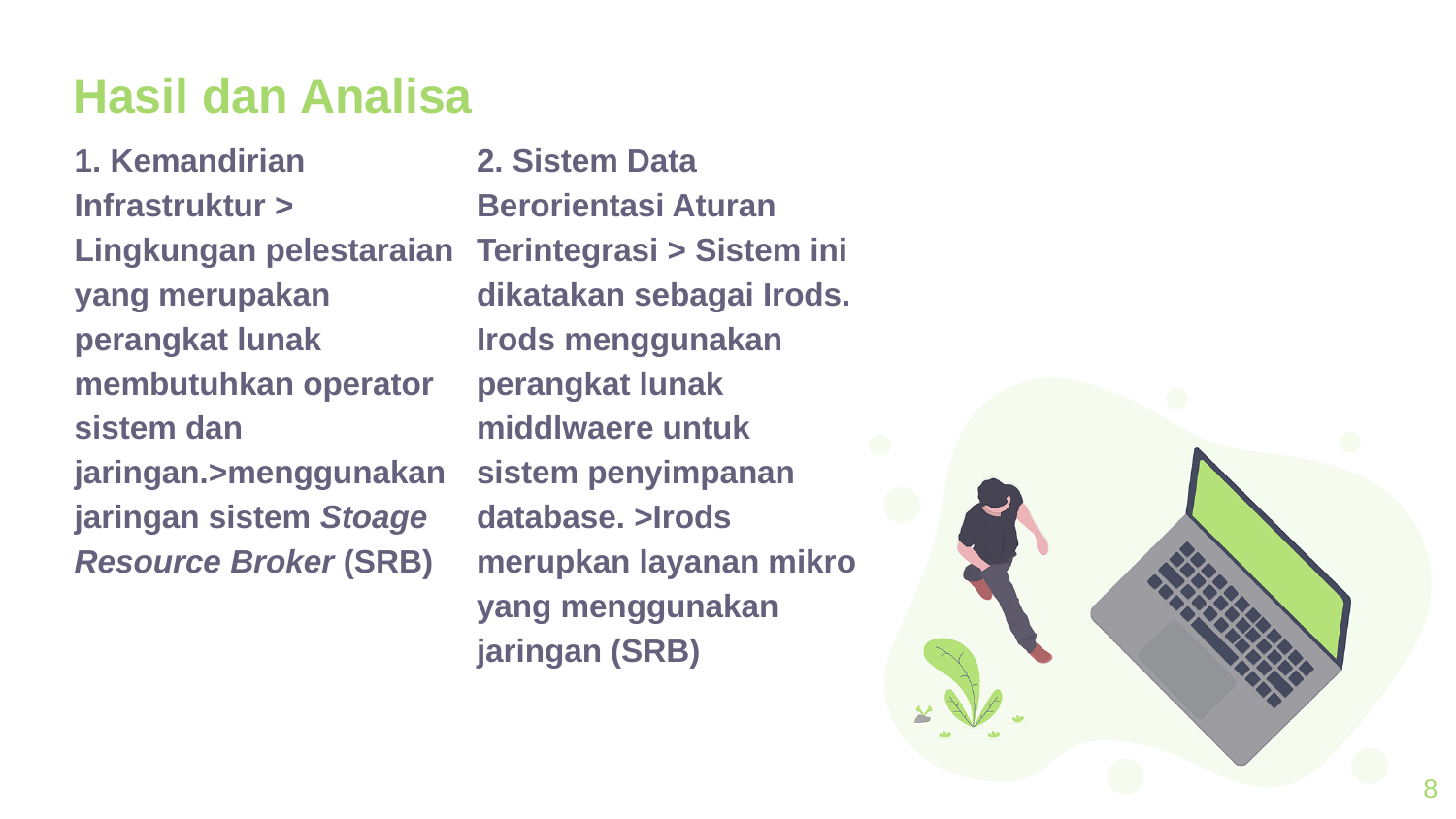

# Hasil dan Analisa
1. Kemandirian Infrastruktur > Lingkungan pelestaraian yang merupakan perangkat lunak membutuhkan operator sistem dan jaringan.>menggunakan jaringan sistem Stoage Resource Broker (SRB)
2. Sistem Data Berorientasi Aturan Terintegrasi > Sistem ini dikatakan sebagai Irods. Irods menggunakan perangkat lunak middlwaere untuk sistem penyimpanan database. >Irods merupkan layanan mikro yang menggunakan jaringan (SRB)
8